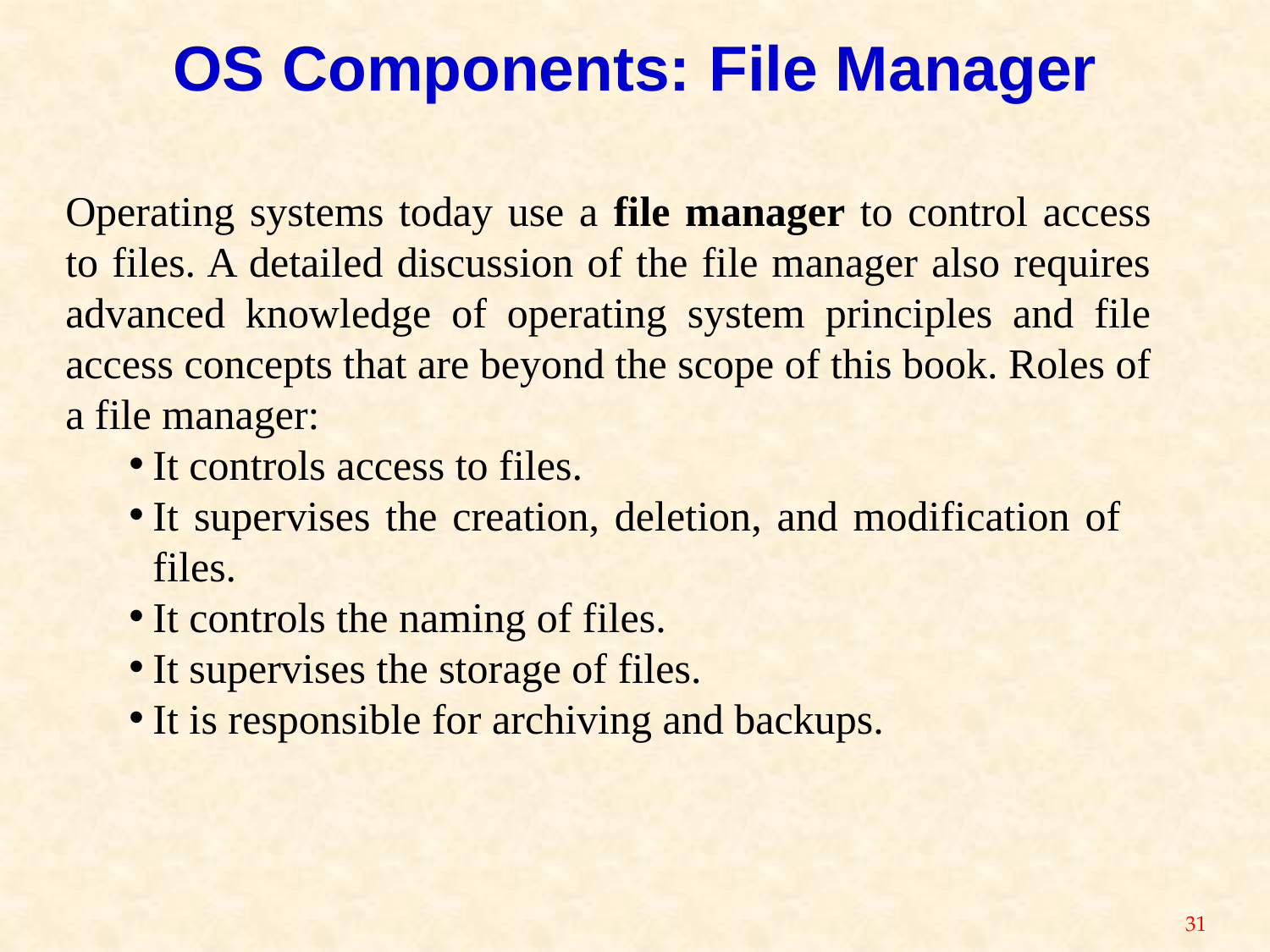

OS Components: File Manager
Operating systems today use a file manager to control access to files. A detailed discussion of the file manager also requires advanced knowledge of operating system principles and file access concepts that are beyond the scope of this book. Roles of a file manager:
It controls access to files.
It supervises the creation, deletion, and modification of   files.
It controls the naming of files.
It supervises the storage of files.
It is responsible for archiving and backups.

31